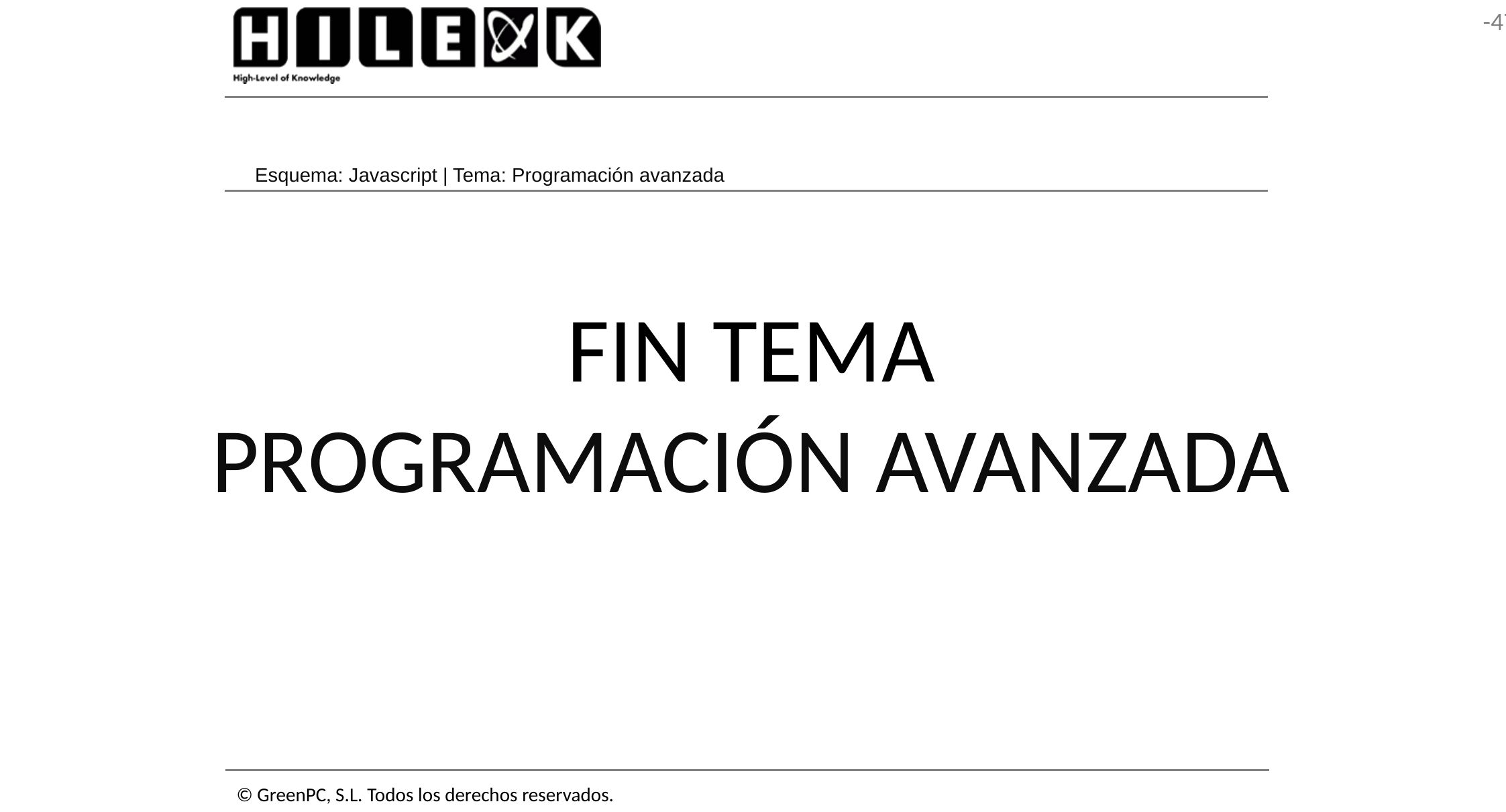

Esquema: Javascript | Tema: Programación avanzada
FIN TEMA
PROGRAMACIÓN AVANZADA